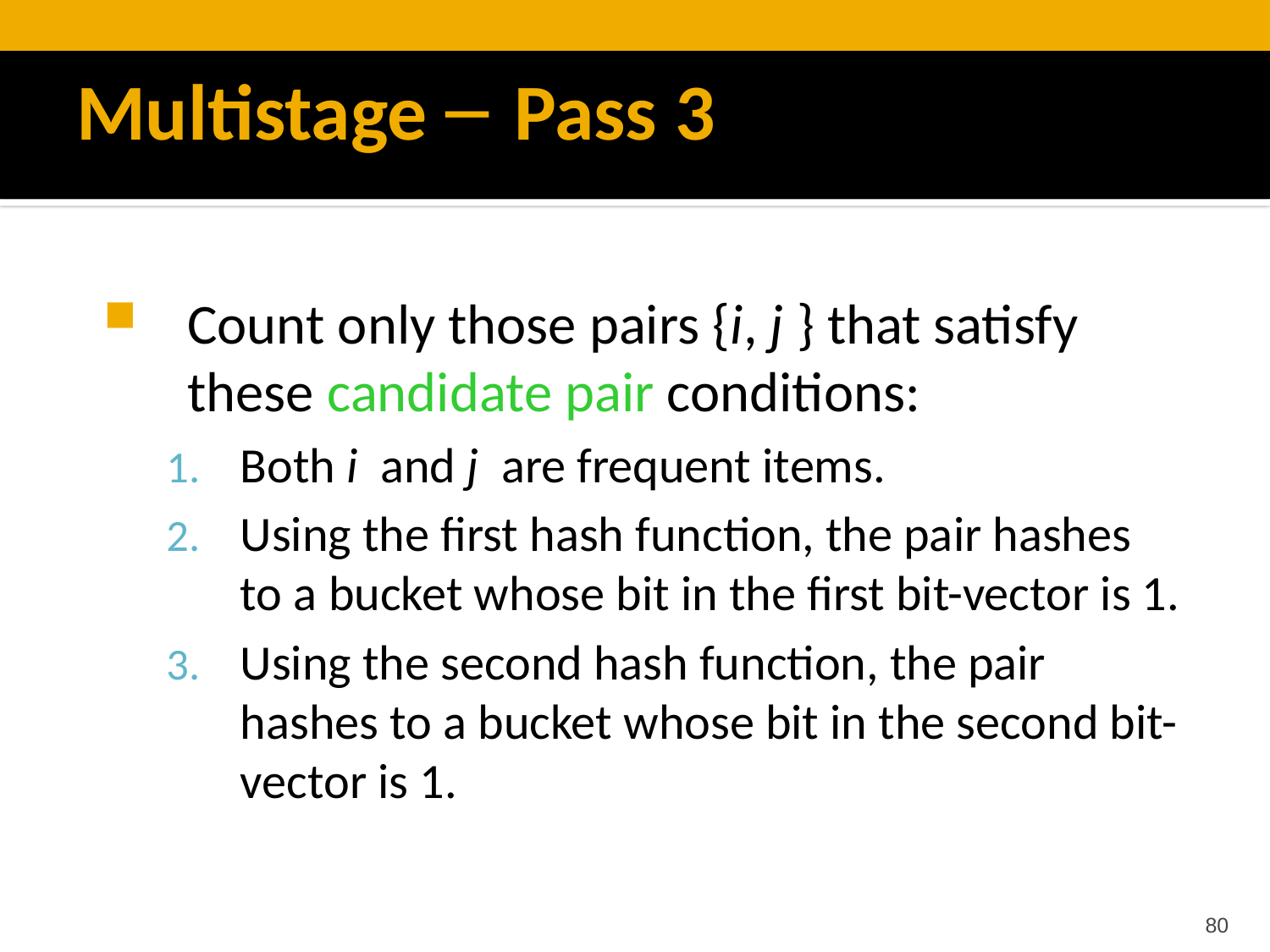

Multistage – Pass 3
Count only those pairs {i, j } that satisfy these candidate pair conditions:
Both i  and j  are frequent items.
Using the first hash function, the pair hashes to a bucket whose bit in the first bit-vector is 1.
Using the second hash function, the pair hashes to a bucket whose bit in the second bit-vector is 1.
80